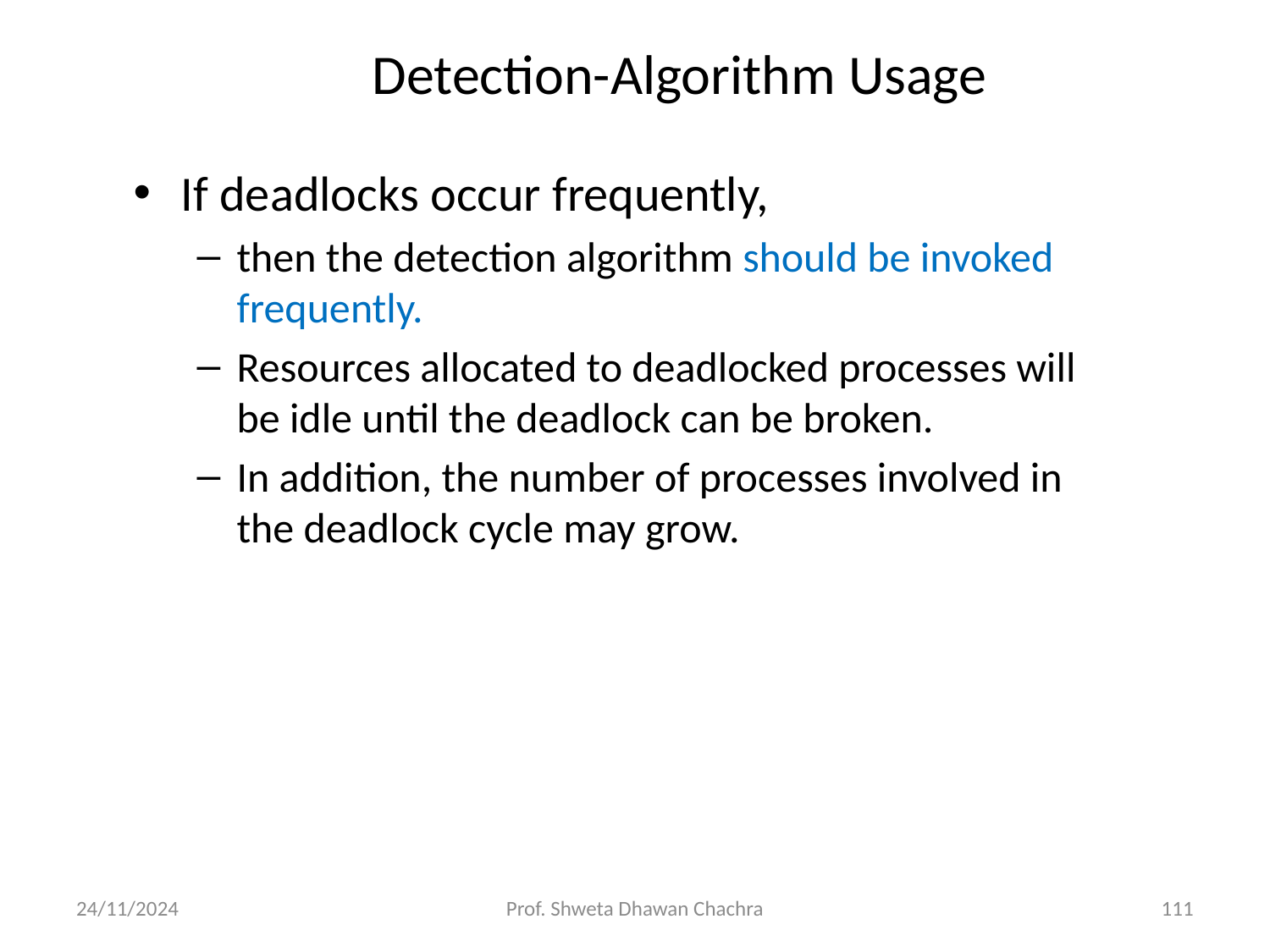

# Detection-Algorithm Usage
If deadlocks occur frequently,
then the detection algorithm should be invoked frequently.
Resources allocated to deadlocked processes will be idle until the deadlock can be broken.
In addition, the number of processes involved in the deadlock cycle may grow.
24/11/2024
Prof. Shweta Dhawan Chachra
111